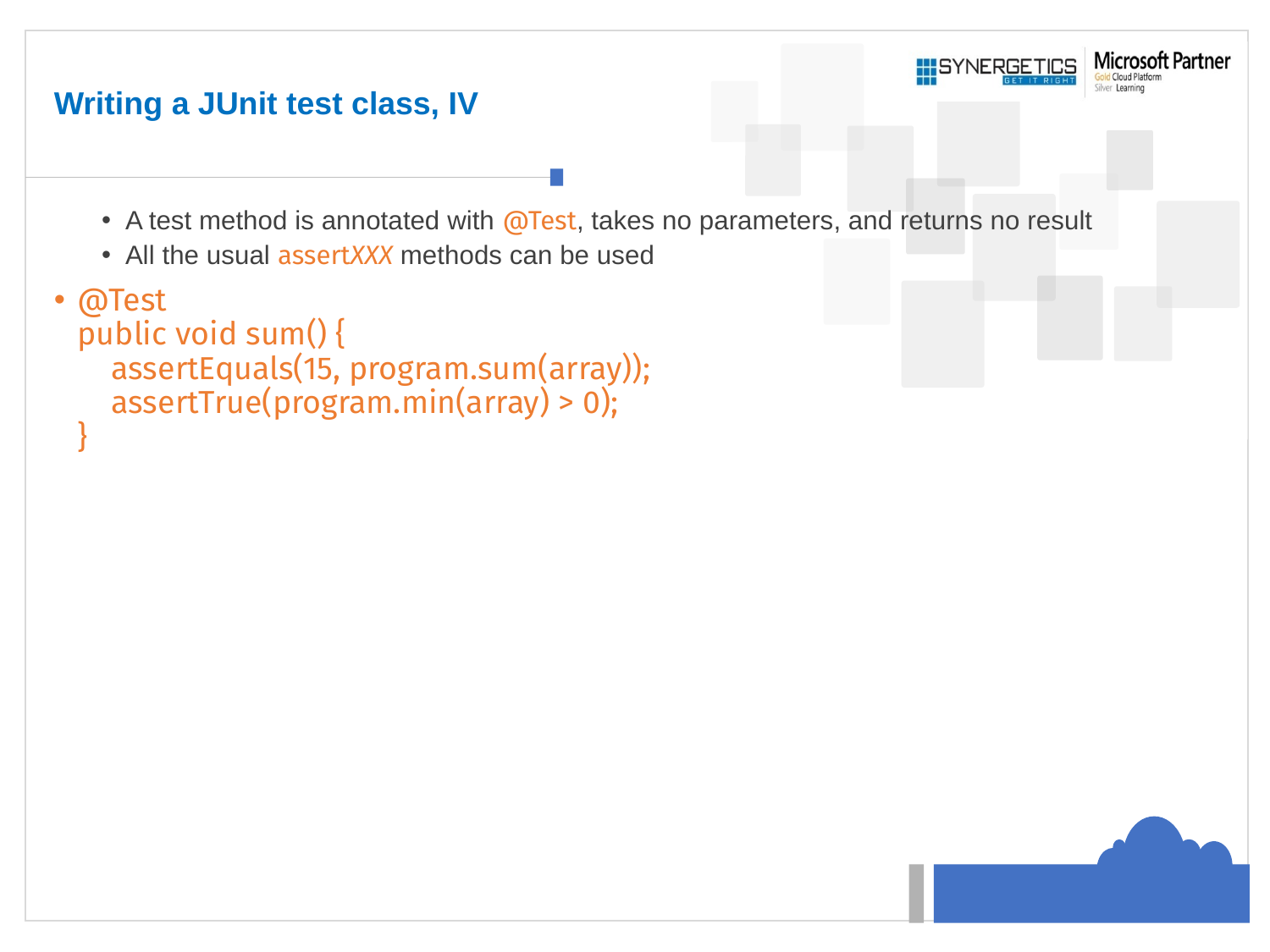

# Writing a JUnit test class, IV
A test method is annotated with @Test, takes no parameters, and returns no result
All the usual assertXXX methods can be used
@Test
public void sum() {
    assertEquals(15, program.sum(array));
    assertTrue(program.min(array) > 0);
}